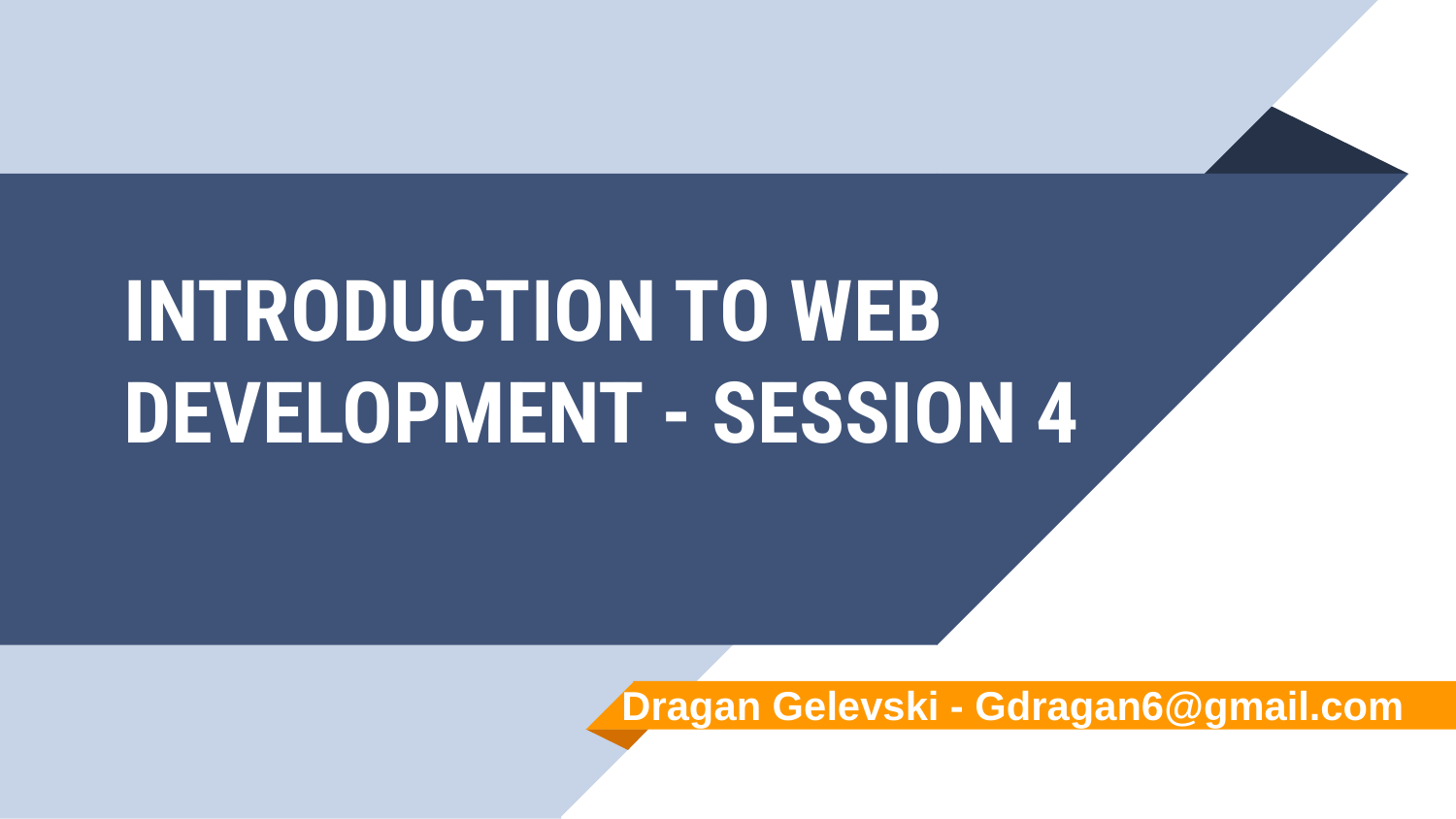

# INTRODUCTION TO WEB DEVELOPMENT - SESSION 4

Dragan Gelevski - Gdragan6@gmail.com